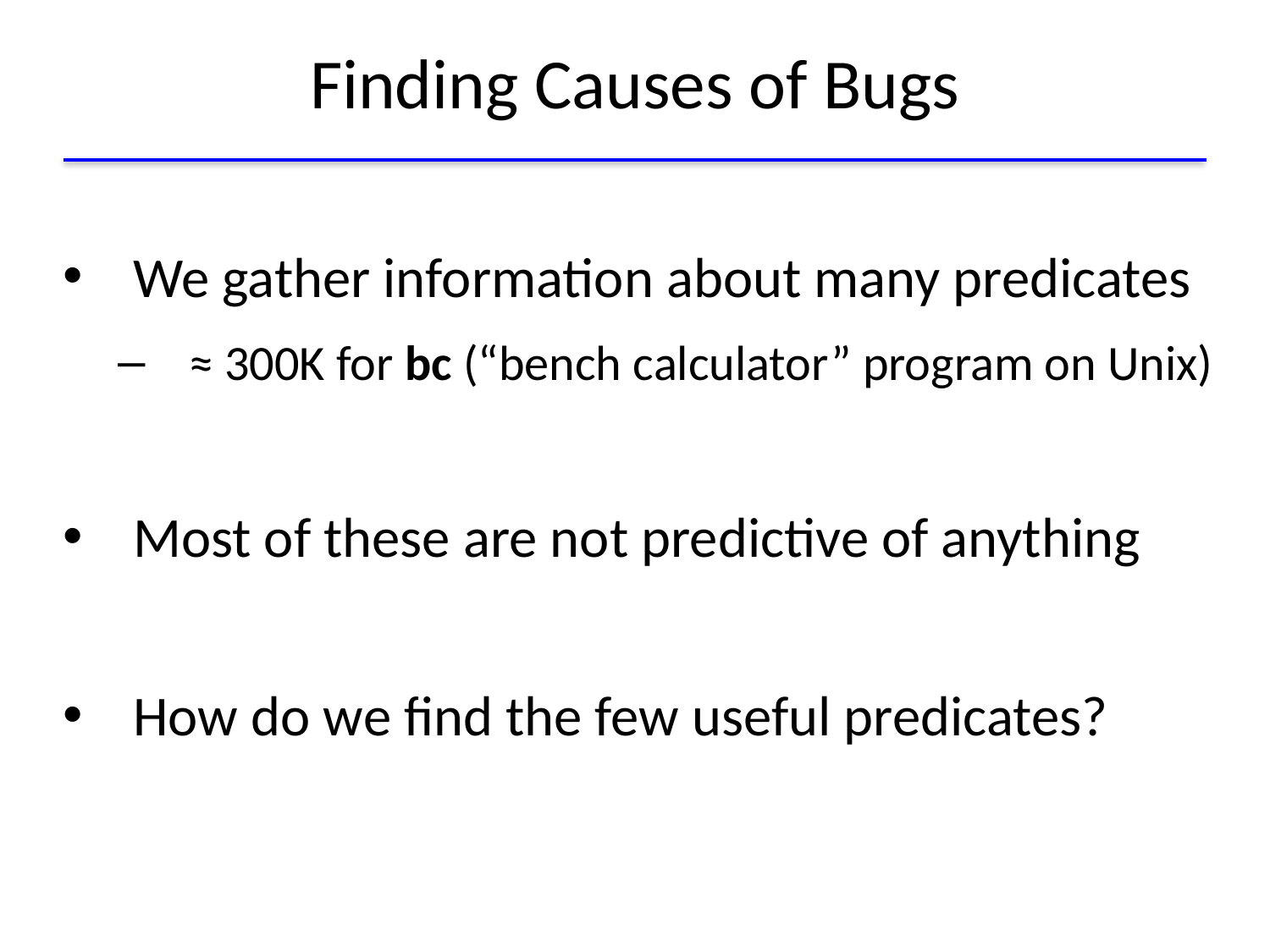

# Finding Causes of Bugs
We gather information about many predicates
≈ 300K for bc (“bench calculator” program on Unix)

Most of these are not predictive of anything

How do we find the few useful predicates?